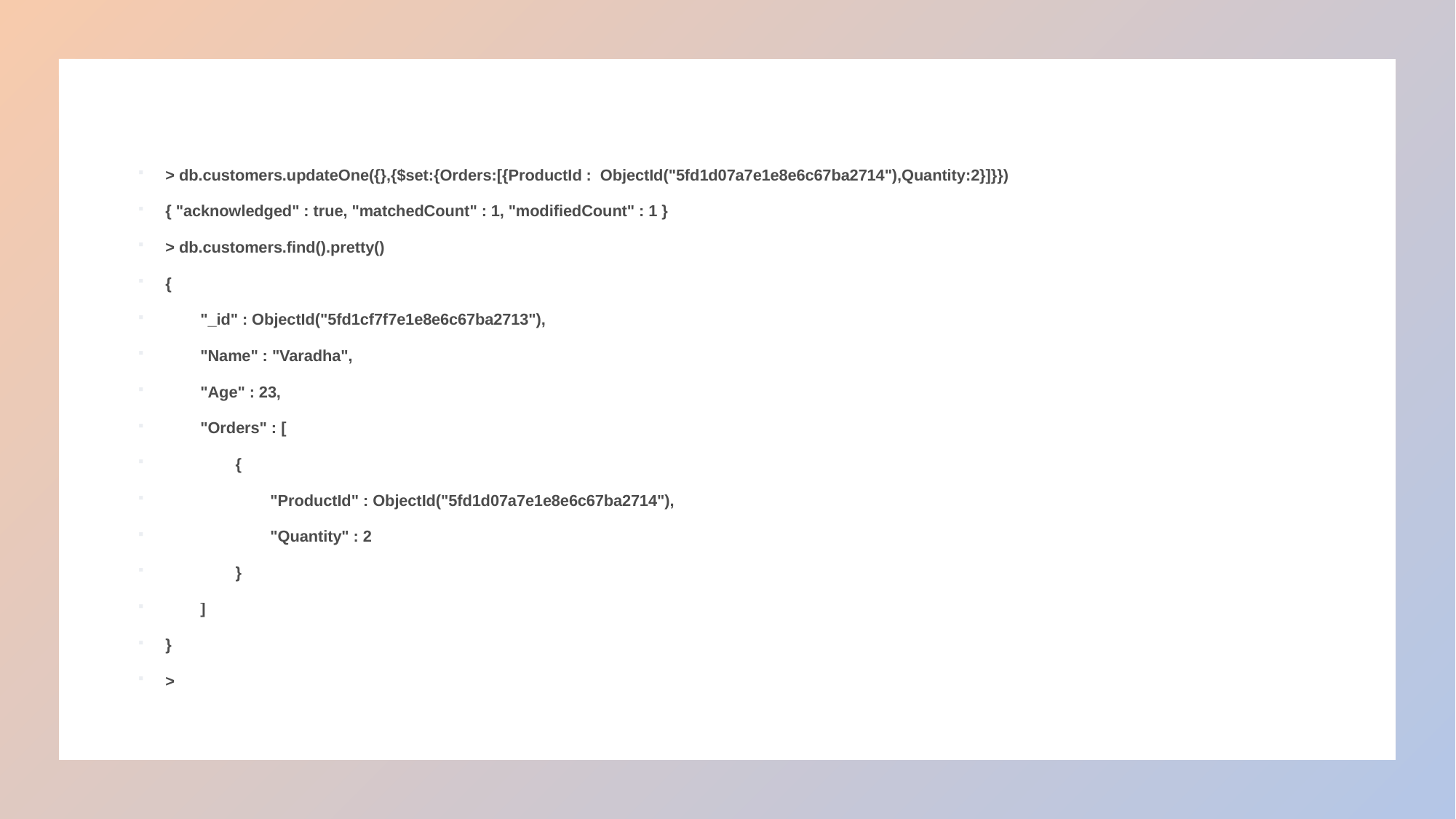

> db.customers.updateOne({},{$set:{Orders:[{ProductId :  ObjectId("5fd1d07a7e1e8e6c67ba2714"),Quantity:2}]}})
{ "acknowledged" : true, "matchedCount" : 1, "modifiedCount" : 1 }
> db.customers.find().pretty()
{
        "_id" : ObjectId("5fd1cf7f7e1e8e6c67ba2713"),
        "Name" : "Varadha",
        "Age" : 23,
        "Orders" : [
                {
                        "ProductId" : ObjectId("5fd1d07a7e1e8e6c67ba2714"),
                        "Quantity" : 2
                }
        ]
}
>